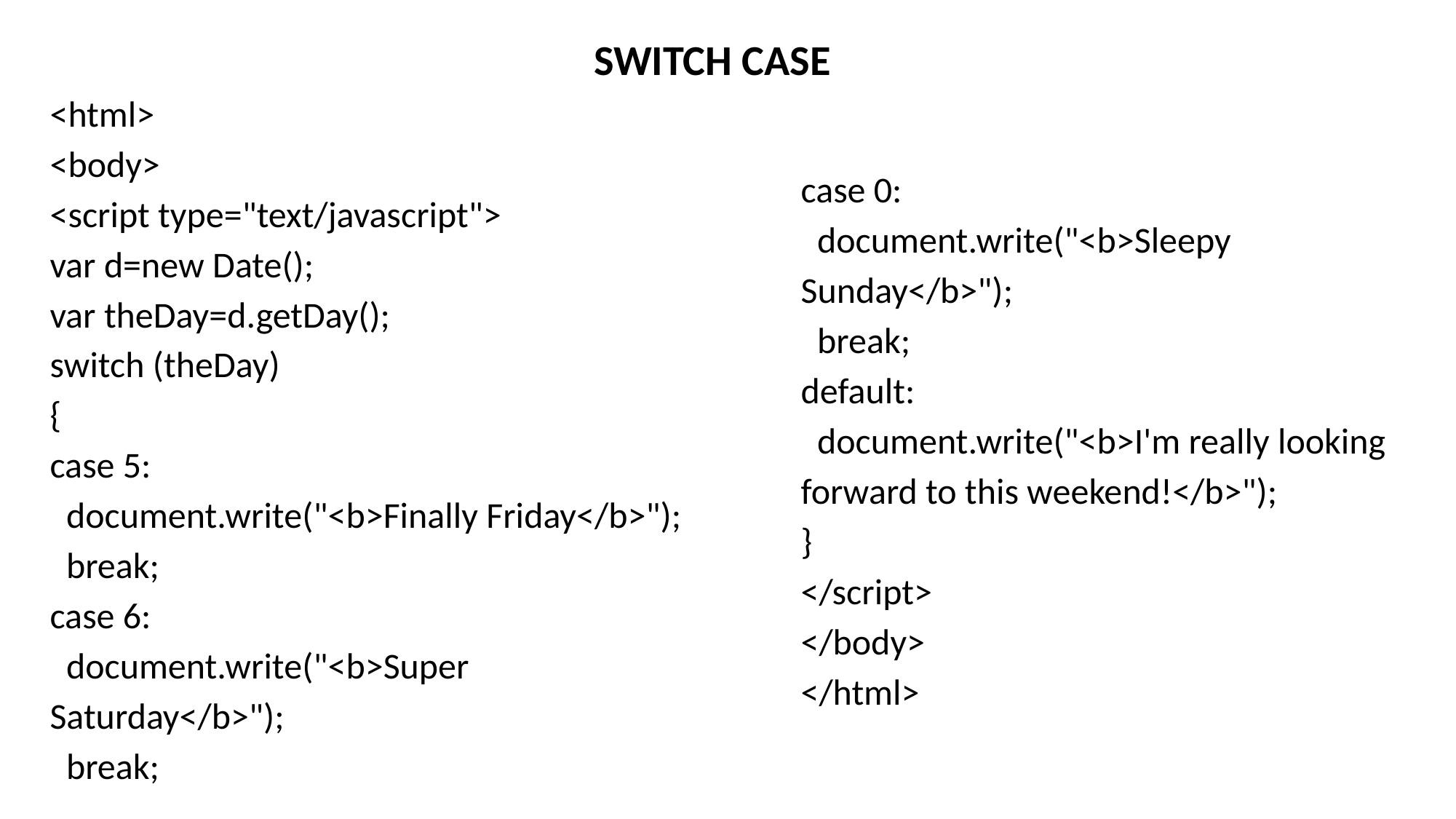

SWITCH CASE
<html>
<body>
<script type="text/javascript">
var d=new Date();
var theDay=d.getDay();
switch (theDay)
{
case 5:
  document.write("<b>Finally Friday</b>");
  break;
case 6:
  document.write("<b>Super Saturday</b>");
  break;
case 0:
  document.write("<b>Sleepy Sunday</b>");
  break;
default:
  document.write("<b>I'm really looking forward to this weekend!</b>");
}
</script>
</body>
</html>